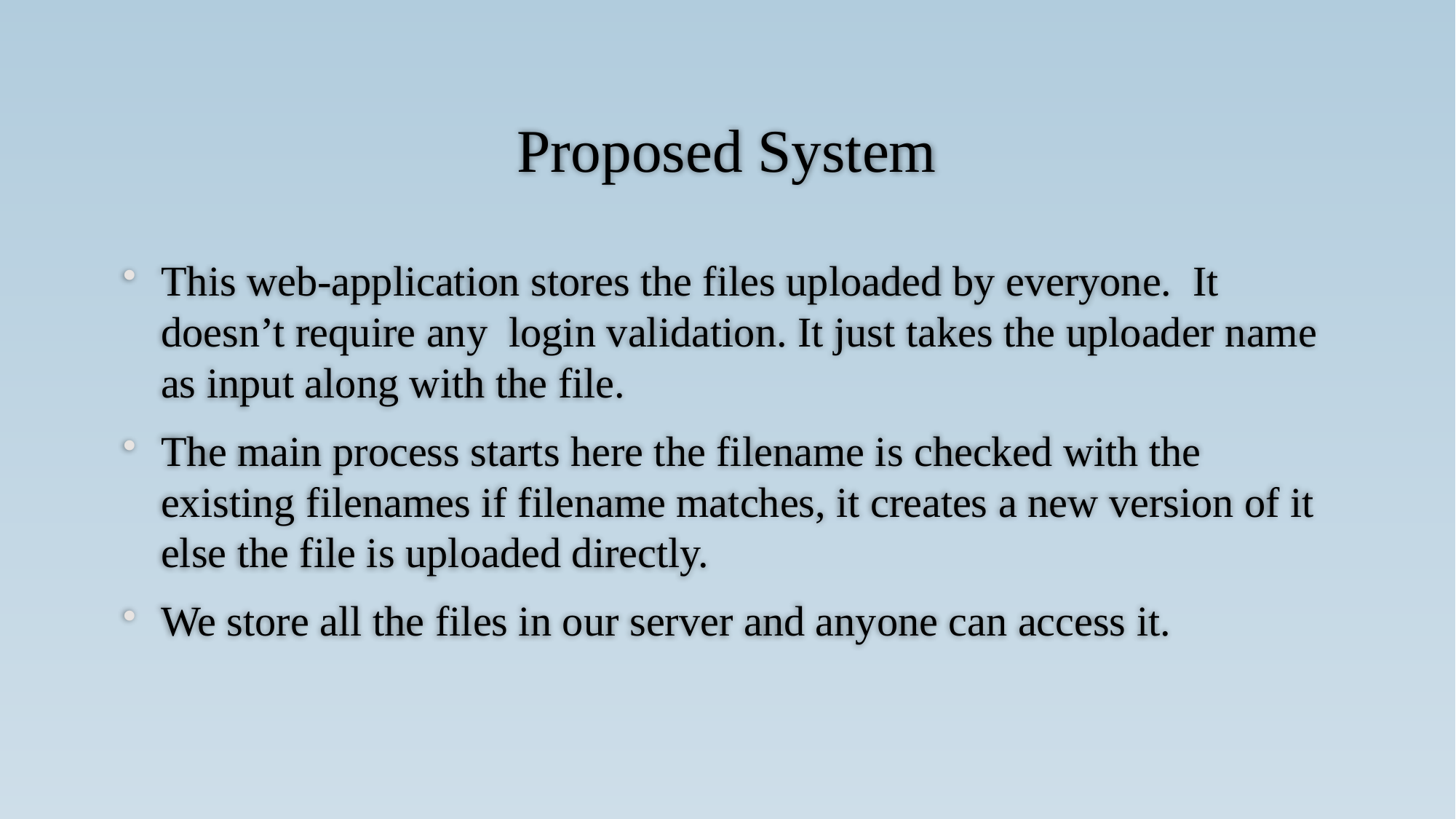

# Proposed System
This web-application stores the files uploaded by everyone.  It doesn’t require any  login validation. It just takes the uploader name as input along with the file.
The main process starts here the filename is checked with the existing filenames if filename matches, it creates a new version of it else the file is uploaded directly.
We store all the files in our server and anyone can access it.